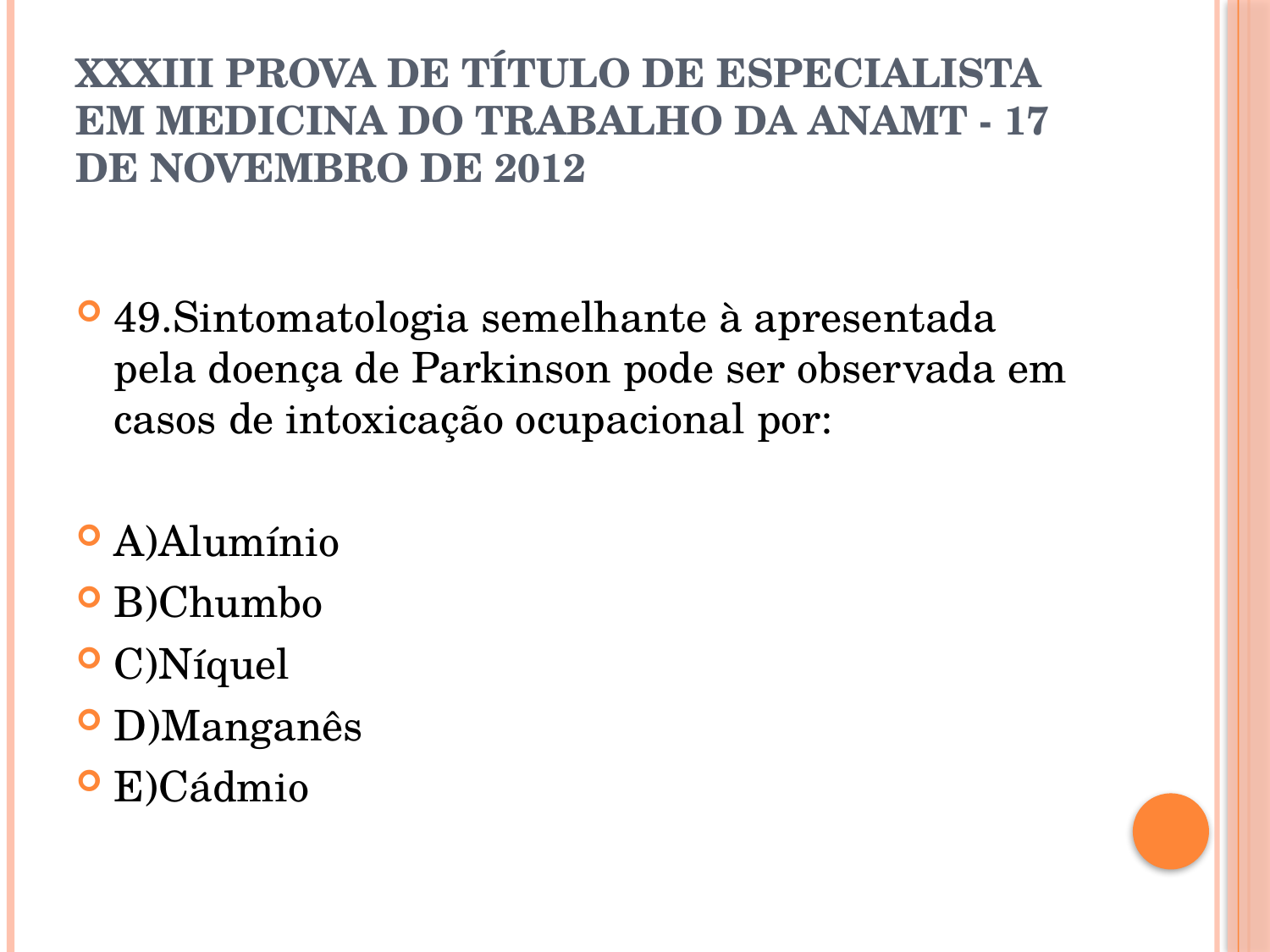

# XXXIII Prova de Título de Especialista em Medicina do Trabalho da ANAMT - 17 de novembro de 2012

49.Sintomatologia semelhante à apresentada pela doença de Parkinson pode ser observada em casos de intoxicação ocupacional por:

A)Alumínio
B)Chumbo
C)Níquel
D)Manganês
E)Cádmio